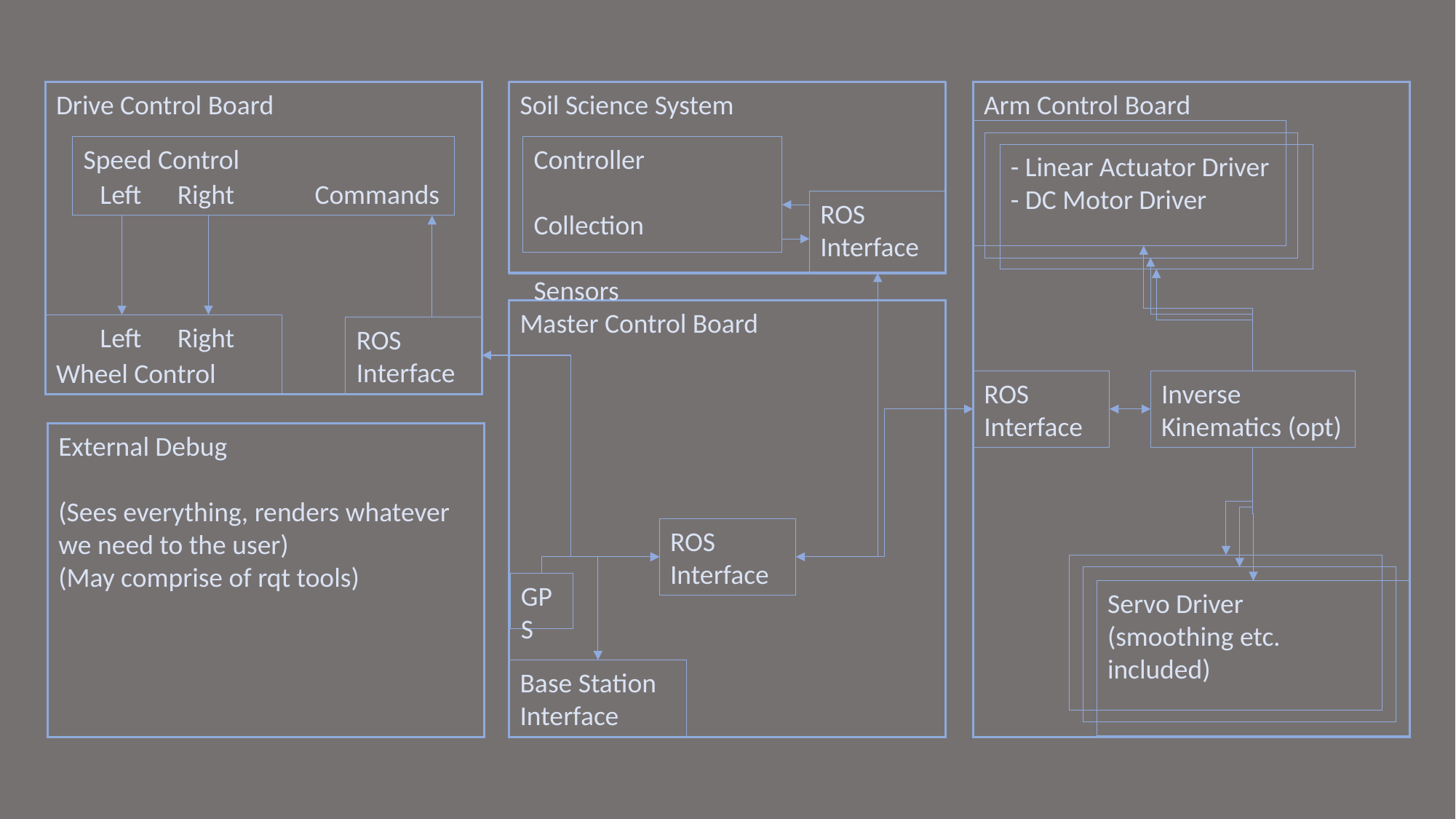

Soil Science System
Arm Control Board
Drive Control Board

Speed Control
Controller
	Collection
	Sensors
- Linear Actuator Driver
- DC Motor Driver
Left
Right
Commands
ROS Interface
Master Control Board
Wheel Control
Left
Right
ROS Interface
Inverse Kinematics (opt)
ROS Interface
External Debug

(Sees everything, renders whatever we need to the user)
(May comprise of rqt tools)
ROS Interface

GPS
Servo Driver
(smoothing etc.
included)
Base Station Interface